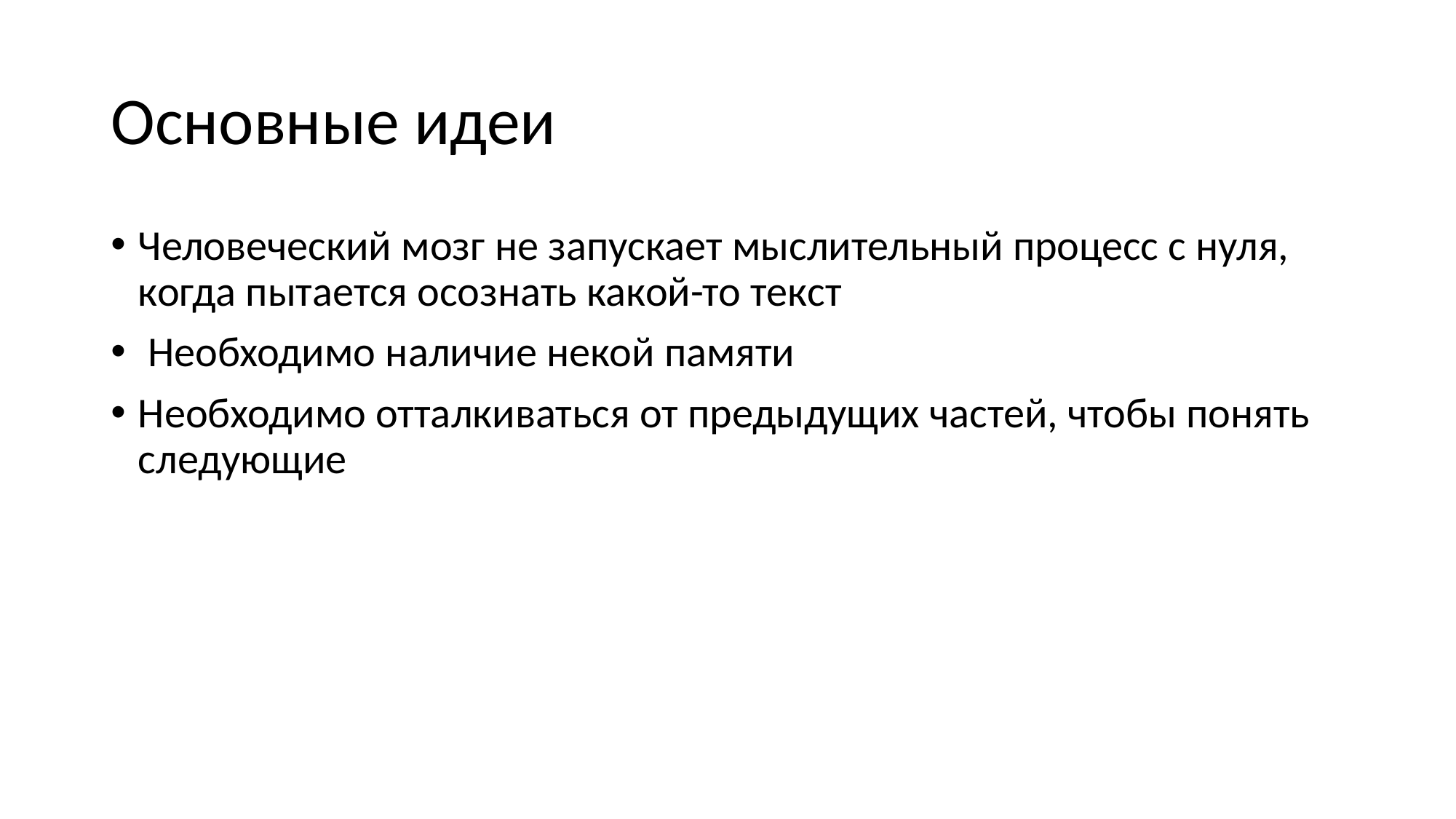

# Основные идеи
Человеческий мозг не запускает мыслительный процесс с нуля, когда пытается осознать какой-то текст
 Необходимо наличие некой памяти
Необходимо отталкиваться от предыдущих частей, чтобы понять следующие